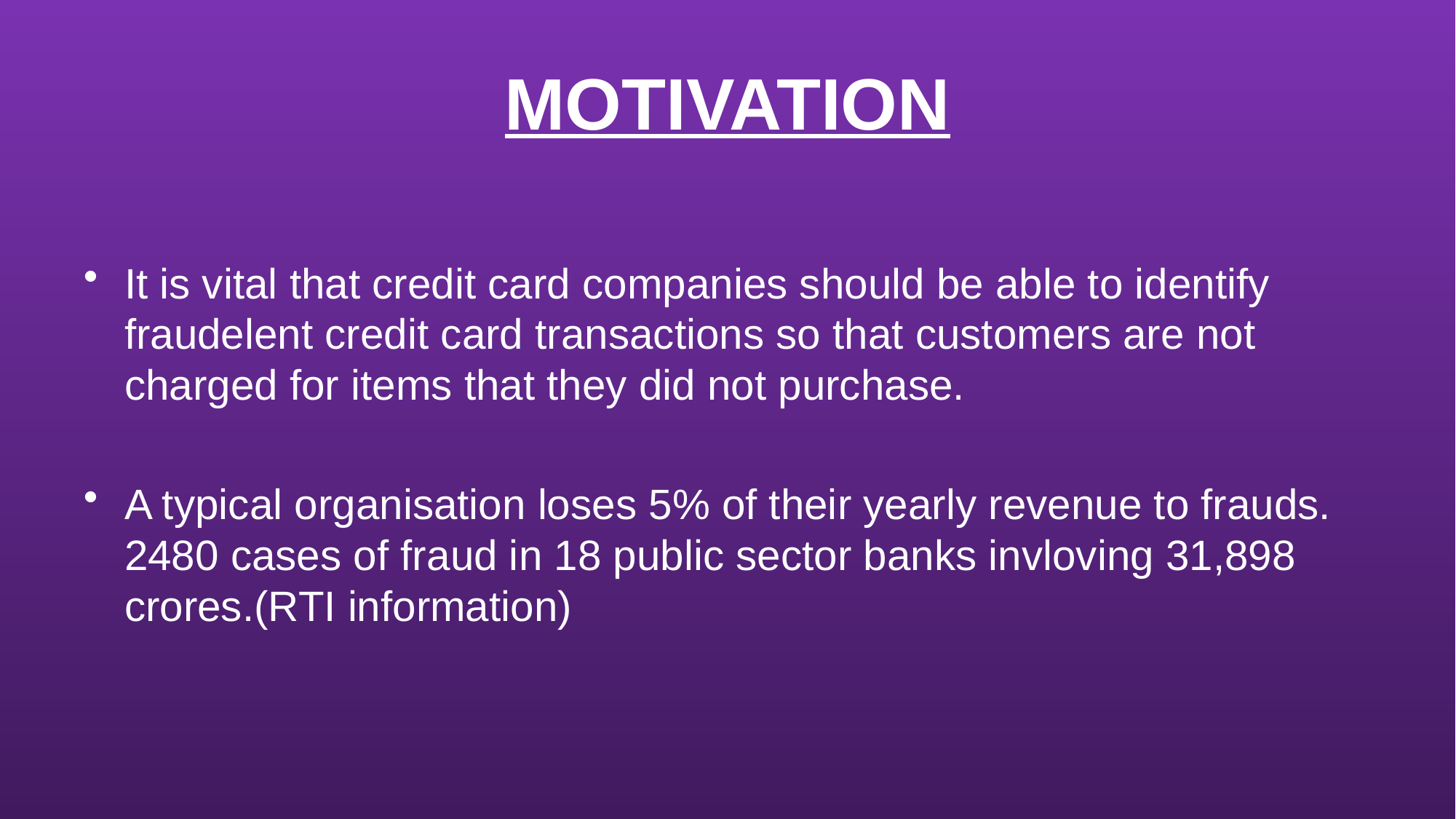

# MOTIVATION

It is vital that credit card companies should be able to identify fraudelent credit card transactions so that customers are not charged for items that they did not purchase.

A typical organisation loses 5% of their yearly revenue to frauds. 2480 cases of fraud in 18 public sector banks invloving 31,898 crores.(RTI information)